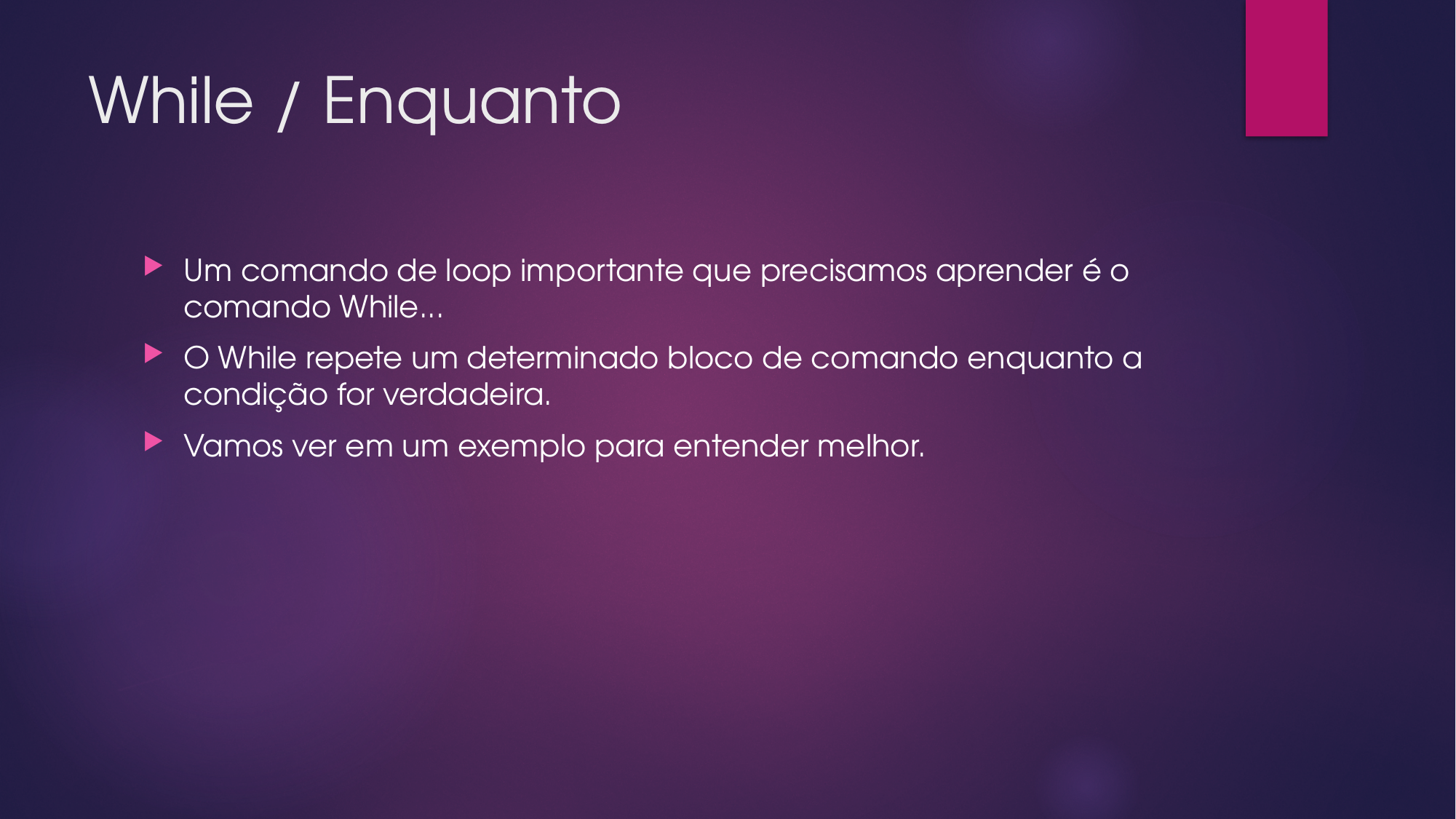

# While / Enquanto
Um comando de loop importante que precisamos aprender é o comando While...
O While repete um determinado bloco de comando enquanto a condição for verdadeira.
Vamos ver em um exemplo para entender melhor.